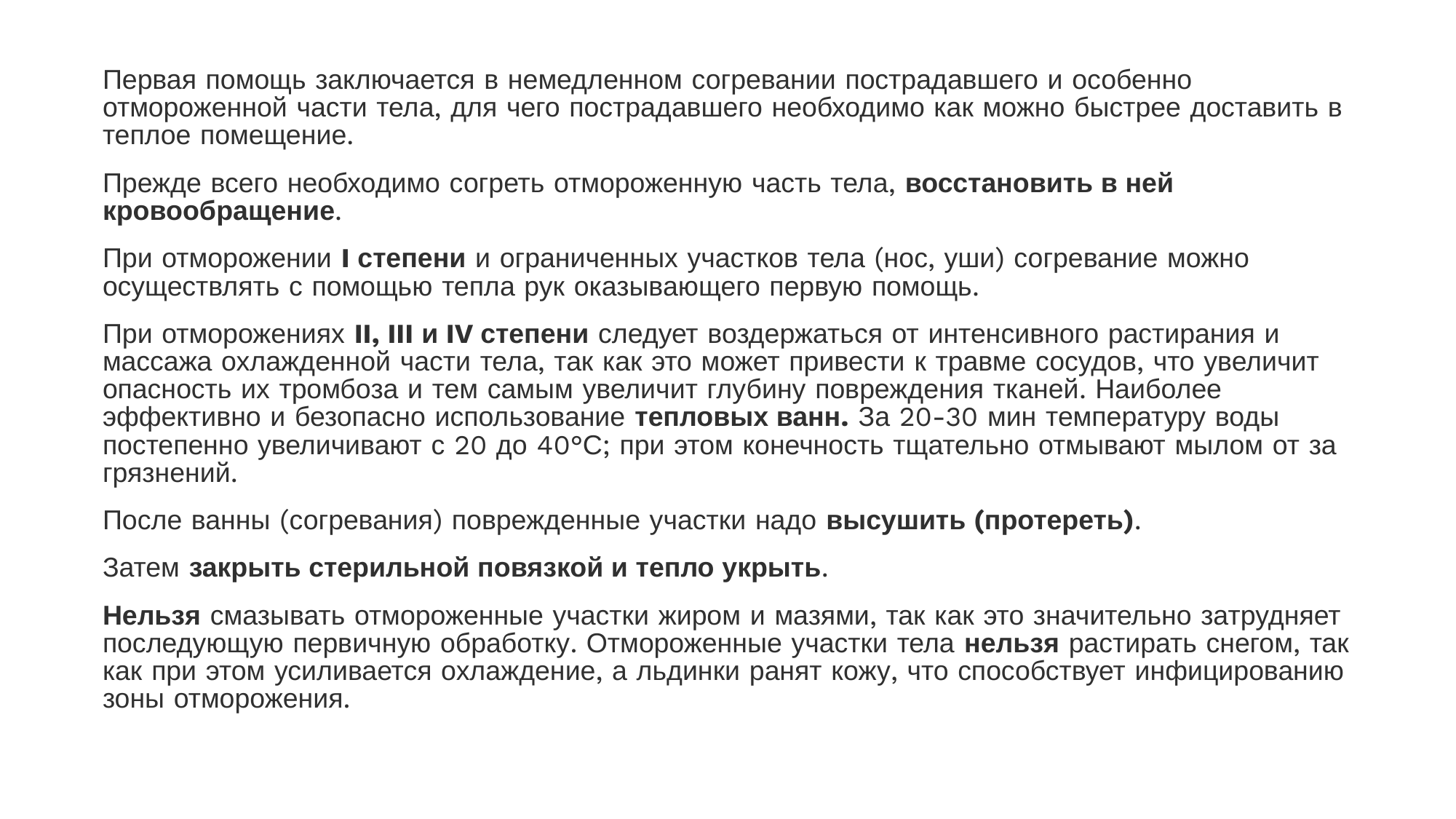

Первая помощь заключается в немедленном согревании пострадавшего и особенно отмороженной части тела, для чего пострадавшего необходимо как можно быстрее доставить в теплое помещение.
Прежде всего необходимо согреть отмороженную часть тела, восстановить в ней кровообращение.
При отморожении I степени и ограниченных участков тела (нос, уши) согревание можно осуществлять с помощью тепла рук оказывающего первую помощь.
При отмороже­ниях II, III и IV степени следует воздержаться от интенсивного растирания и массажа охлажденной части тела, так как это может привести к травме сосудов, что увеличит опасность их тромбоза и тем самым увеличит глубину повреждения тканей. Наиболее эффективно и безопасно использование тепловых ванн. За 20-30 мин температуру воды постепенно увеличивают с 20 до 40°С; при этом конечность тщательно отмывают мылом от за­грязнений.
После ванны (согревания) поврежденные участки надо высушить (протереть).
Затем закрыть стерильной повязкой и тепло укрыть.
Нельзя смазывать отмороженные участки жиром и мазями, так как это значительно затрудняет последующую первич­ную обработку. Отмороженные участки тела нельзя растирать снегом, так как при этом усиливается охлажде­ние, а льдинки ранят кожу, что способствует инфици­рованию зоны отморожения.